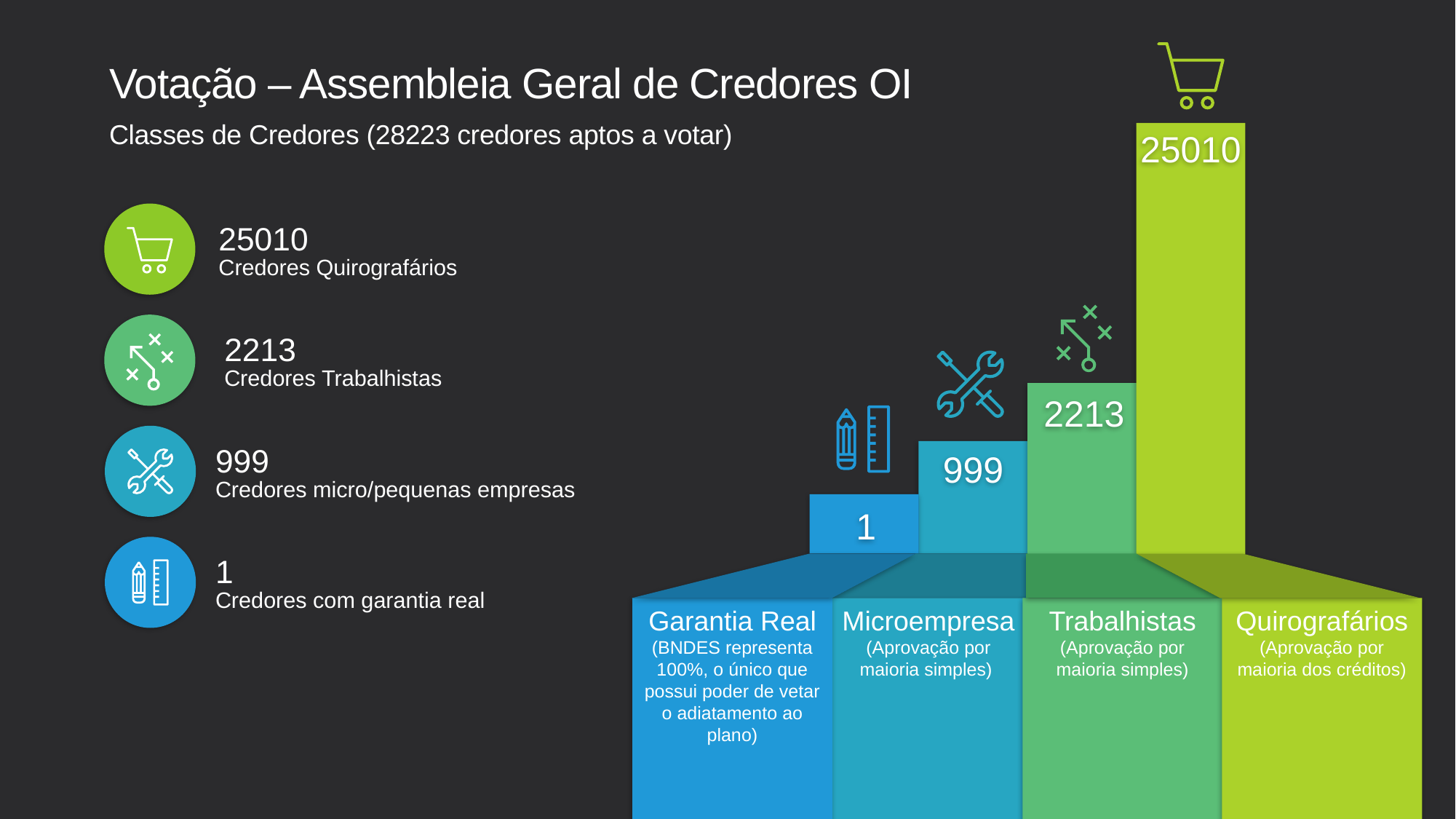

# Votação – Assembleia Geral de Credores OI

Classes de Credores (28223 credores aptos a votar)

25010

25010
Credores Quirografários

2213
Credores Trabalhistas

2213

999
Credores micro/pequenas empresas

999

1

1
Credores com garantia real

Garantia Real
(BNDES representa 100%, o único que possui poder de vetar o adiatamento ao plano)
Microempresa
(Aprovação por maioria simples)
Trabalhistas
(Aprovação por maioria simples)
Quirografários
(Aprovação por maioria dos créditos)